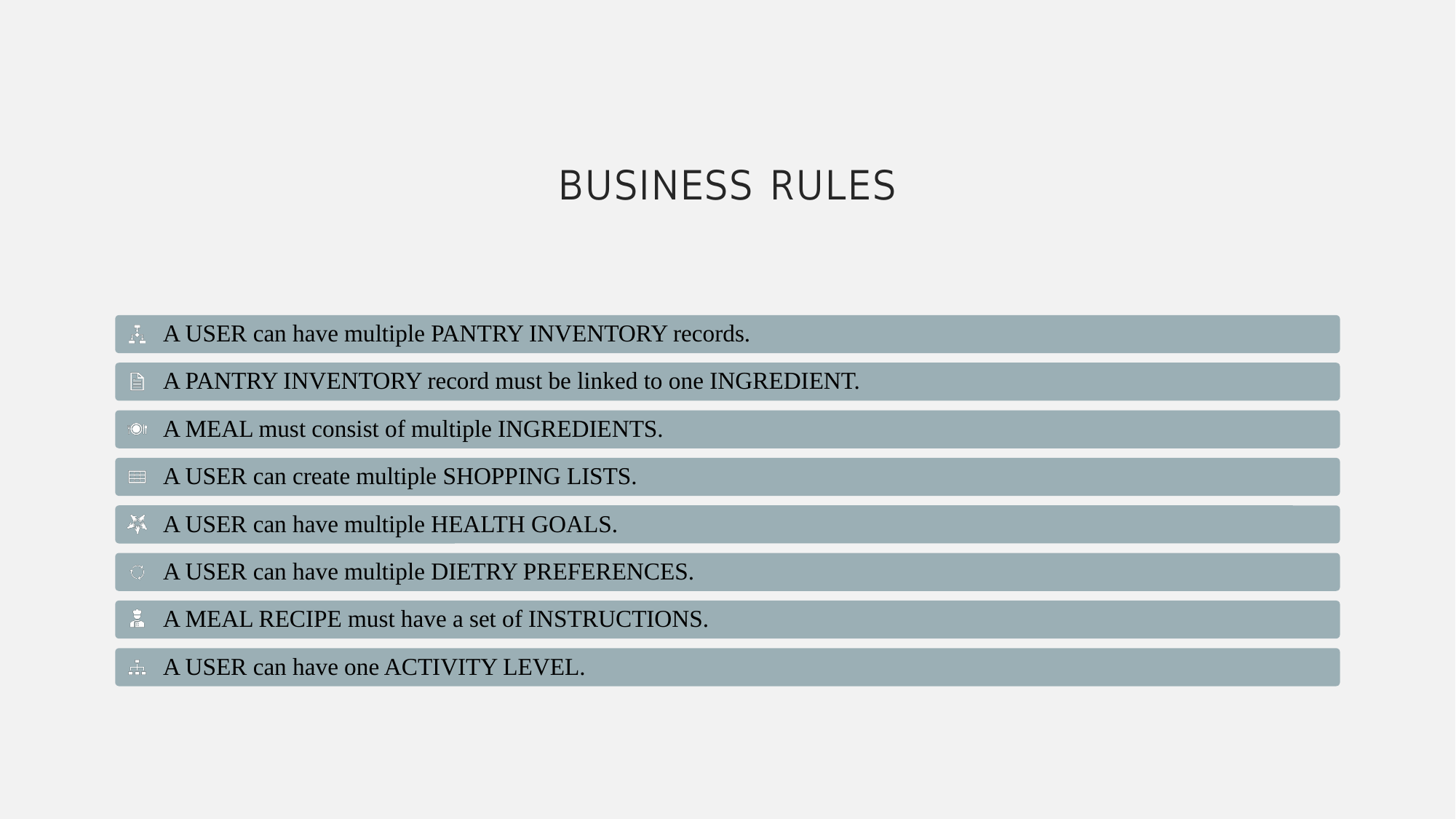

# Business RuleS

A USER can have multiple PANTRY INVENTORY records.
A PANTRY INVENTORY record must be linked to one INGREDIENT.
A MEAL must consist of multiple INGREDIENTS.
A USER can create multiple SHOPPING LISTS.
A USER can have multiple HEALTH GOALS.
A USER can have multiple DIETRY PREFERENCES.
A MEAL RECIPE must have a set of INSTRUCTIONS.
A USER can have one ACTIVITY LEVEL.